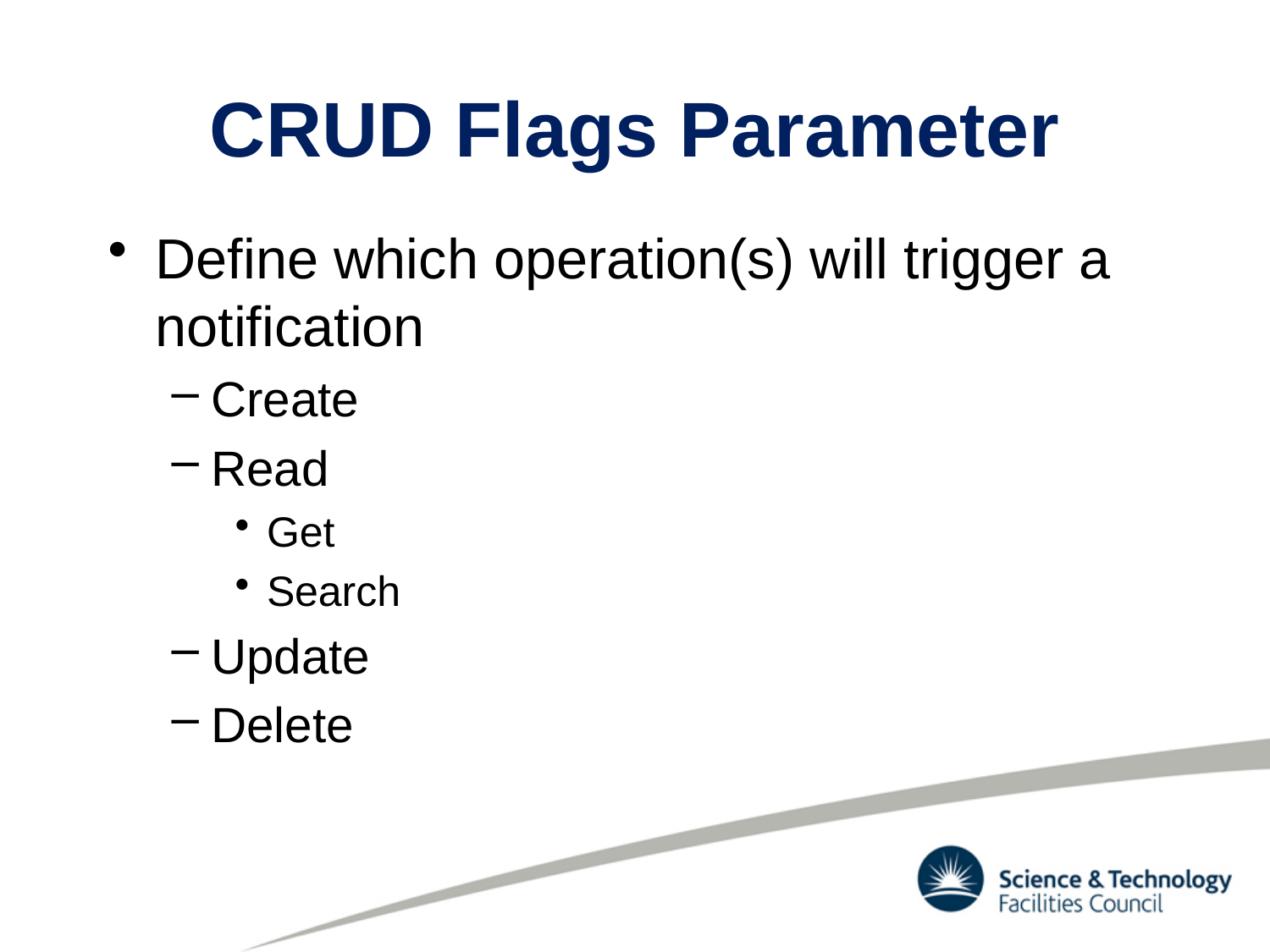

# CRUD Flags Parameter
Define which operation(s) will trigger a notification
Create
Read
Get
Search
Update
Delete